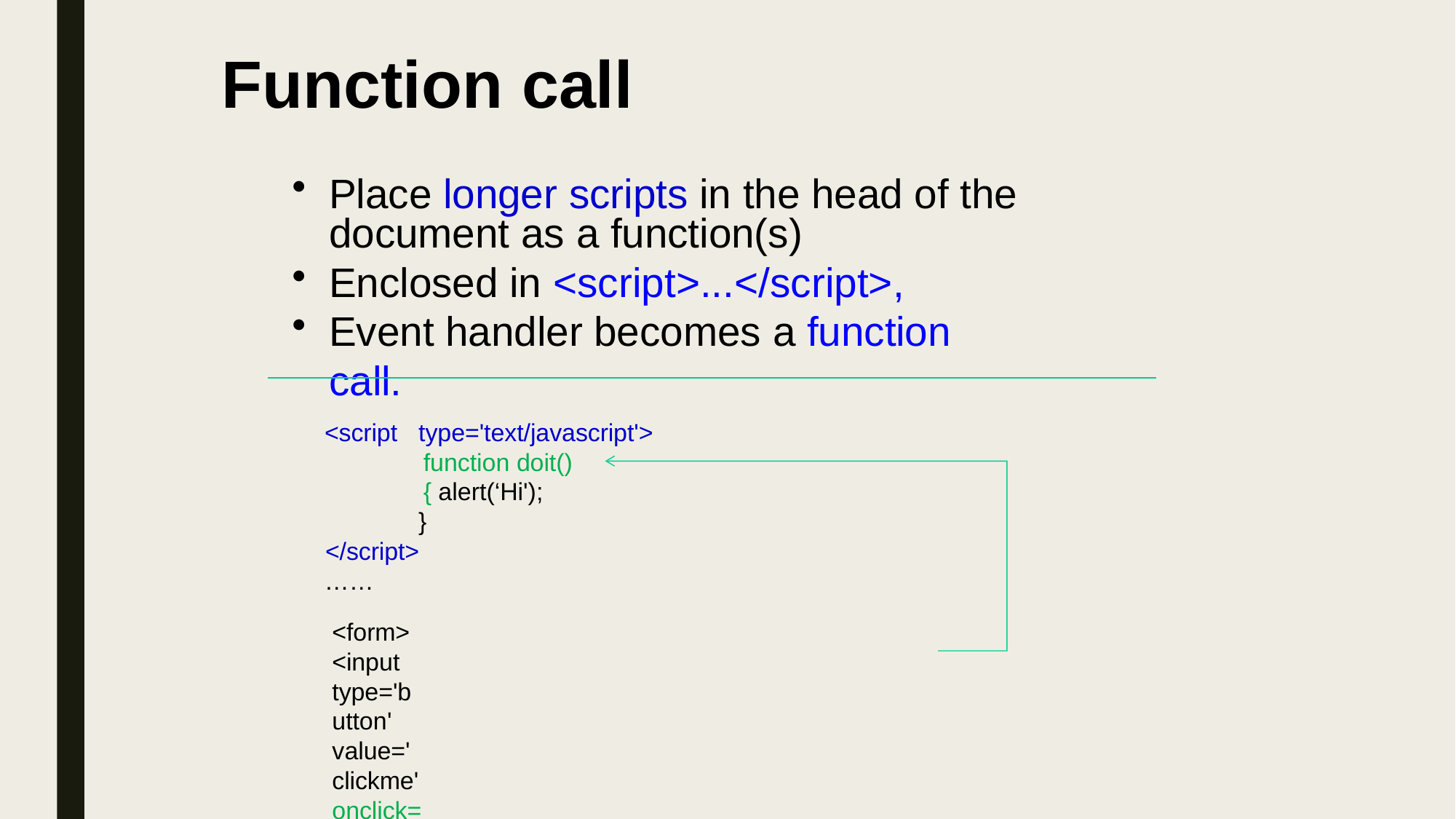

# Function call
Place longer scripts in the head of the document as a function(s)
Enclosed in <script>...</script>,
Event handler becomes a function call.

type='text/javascript'> function doit(){ alert(‘Hi');
}
<script

</script>
……
<form>
<input type='button' value='clickme' onclick='doit();' />
</form>